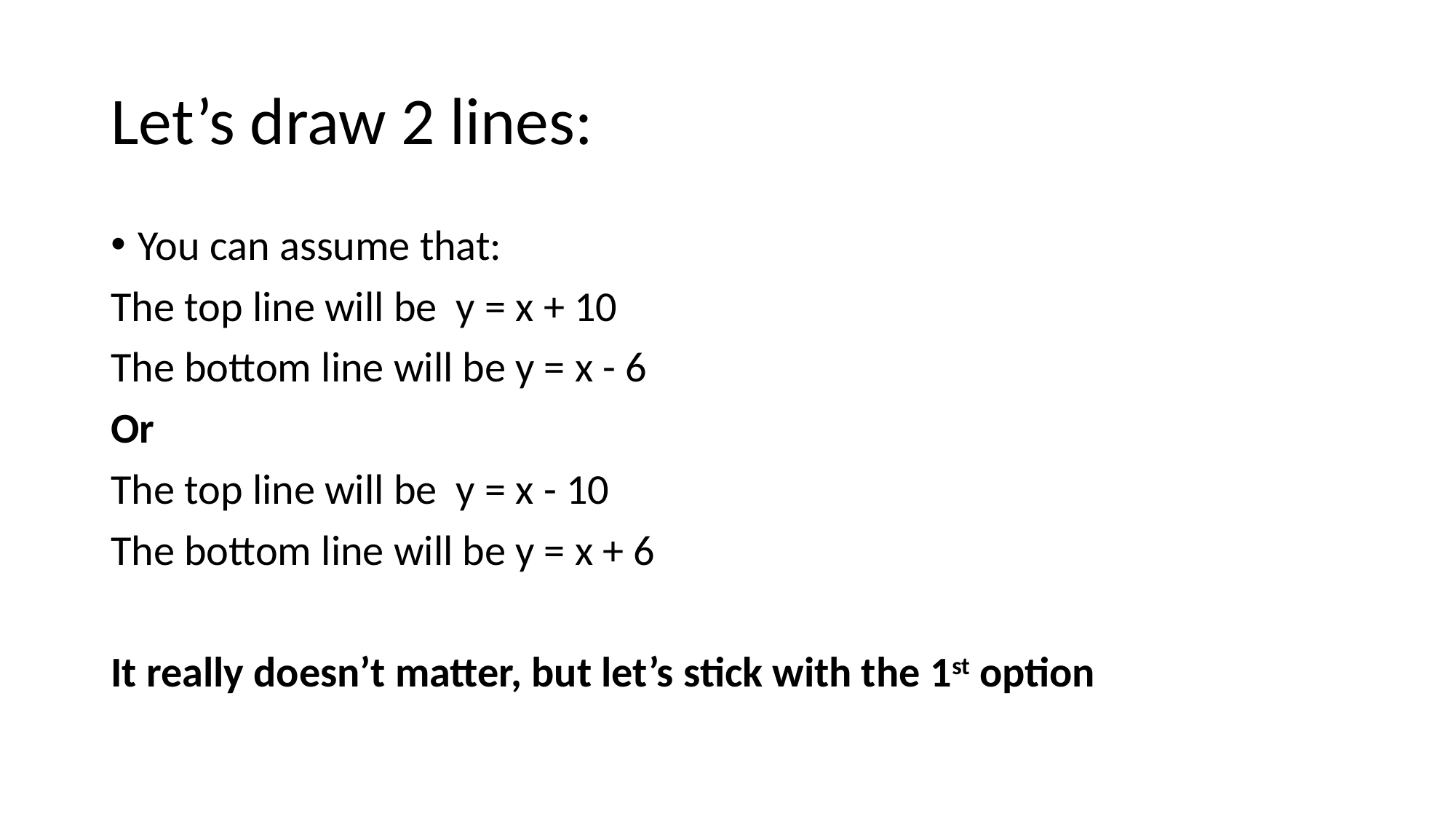

# Let’s draw 2 lines:
You can assume that:
The top line will be  y = x + 10
The bottom line will be y = x - 6
Or
The top line will be  y = x - 10
The bottom line will be y = x + 6

It really doesn’t matter, but let’s stick with the 1st option